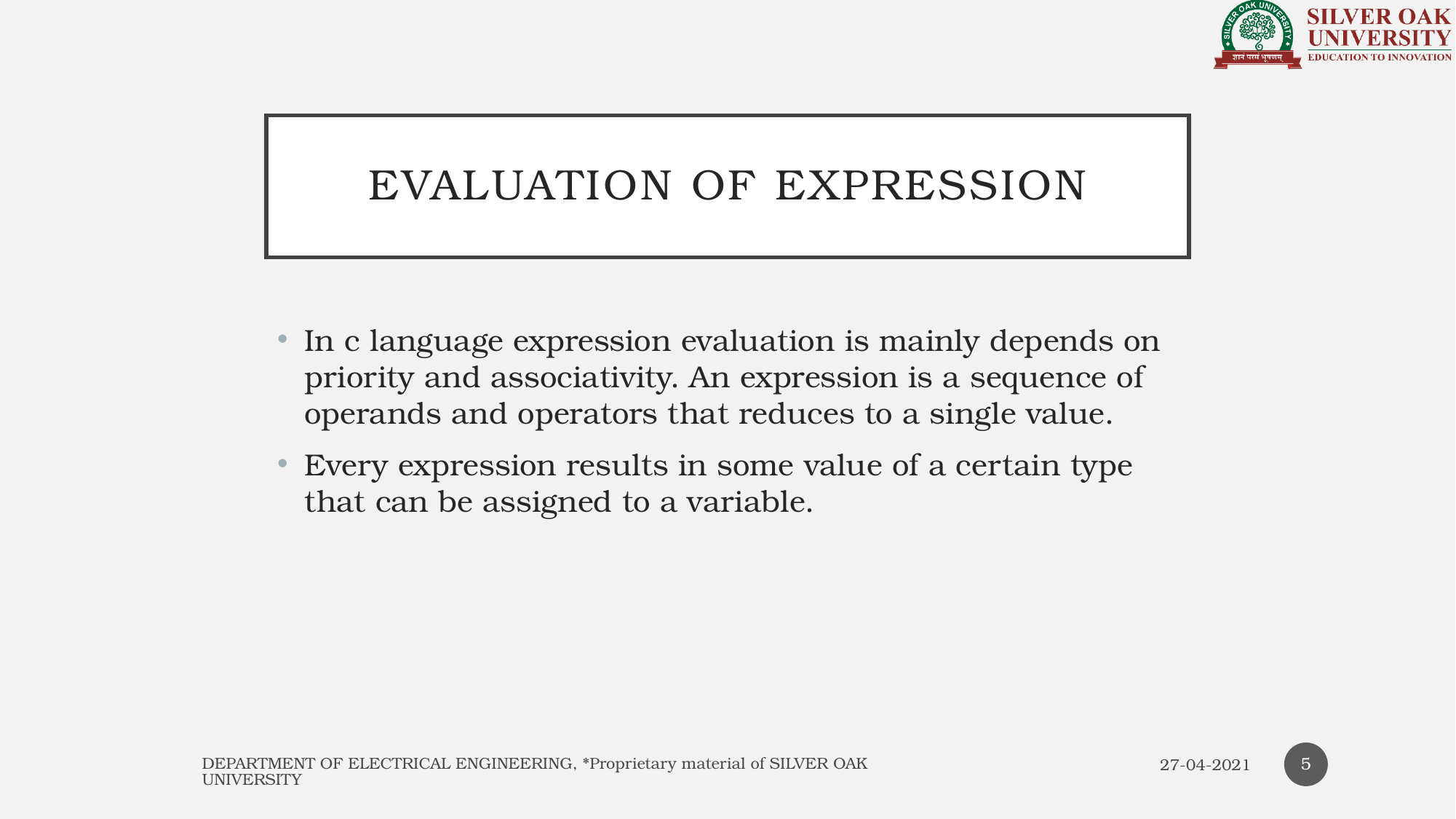

# EVALUATION OF EXPRESSION
In c language expression evaluation is mainly depends on priority and associativity. An expression is a sequence of operands and operators that reduces to a single value.
Every expression results in some value of a certain type that can be assigned to a variable.
5
DEPARTMENT OF ELECTRICAL ENGINEERING, *Proprietary material of SILVER OAK UNIVERSITY
27-04-2021